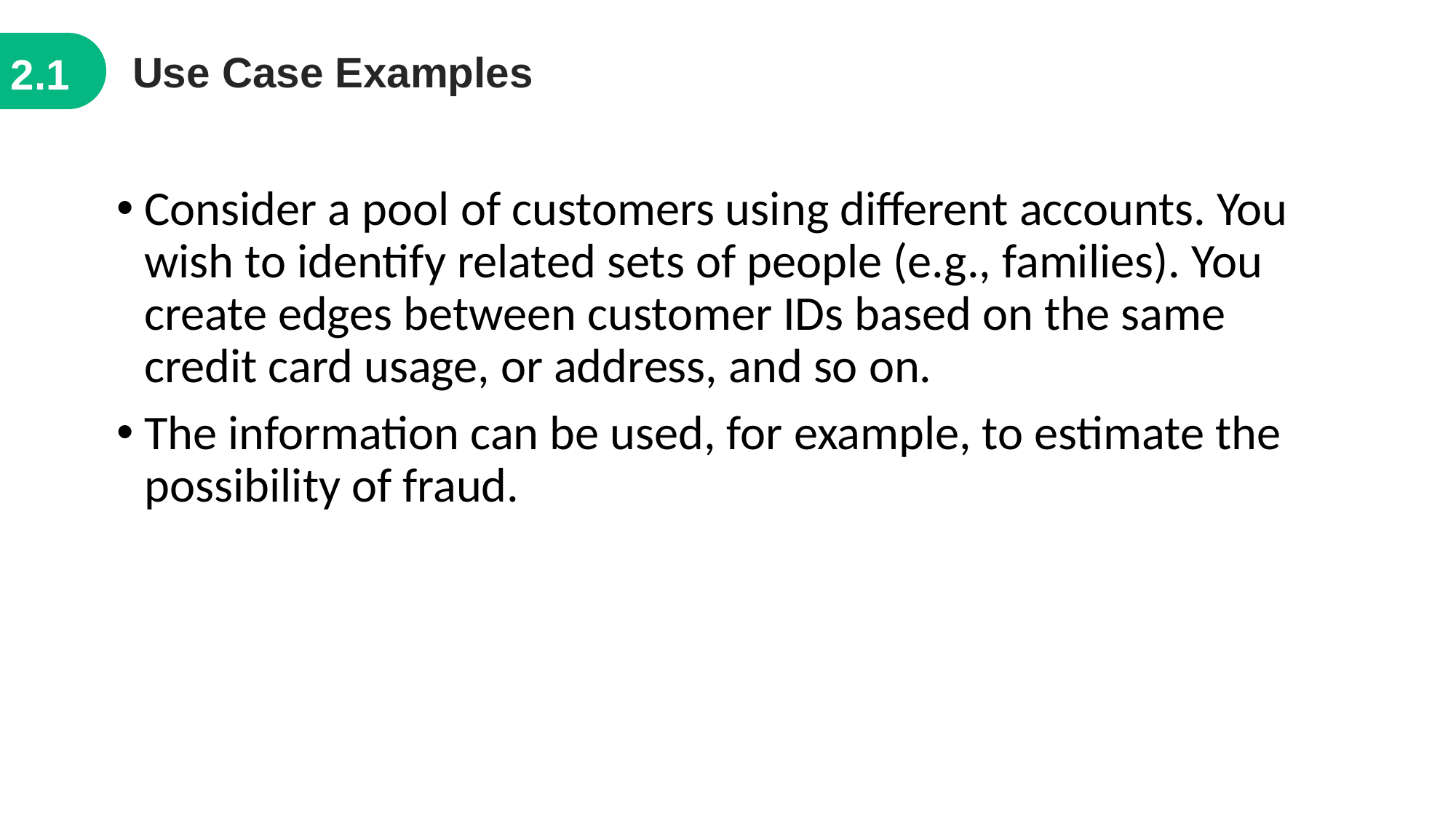

Use Case Examples
2.1
Consider a pool of customers using different accounts. You wish to identify related sets of people (e.g., families). You create edges between customer IDs based on the same credit card usage, or address, and so on.
The information can be used, for example, to estimate the possibility of fraud.